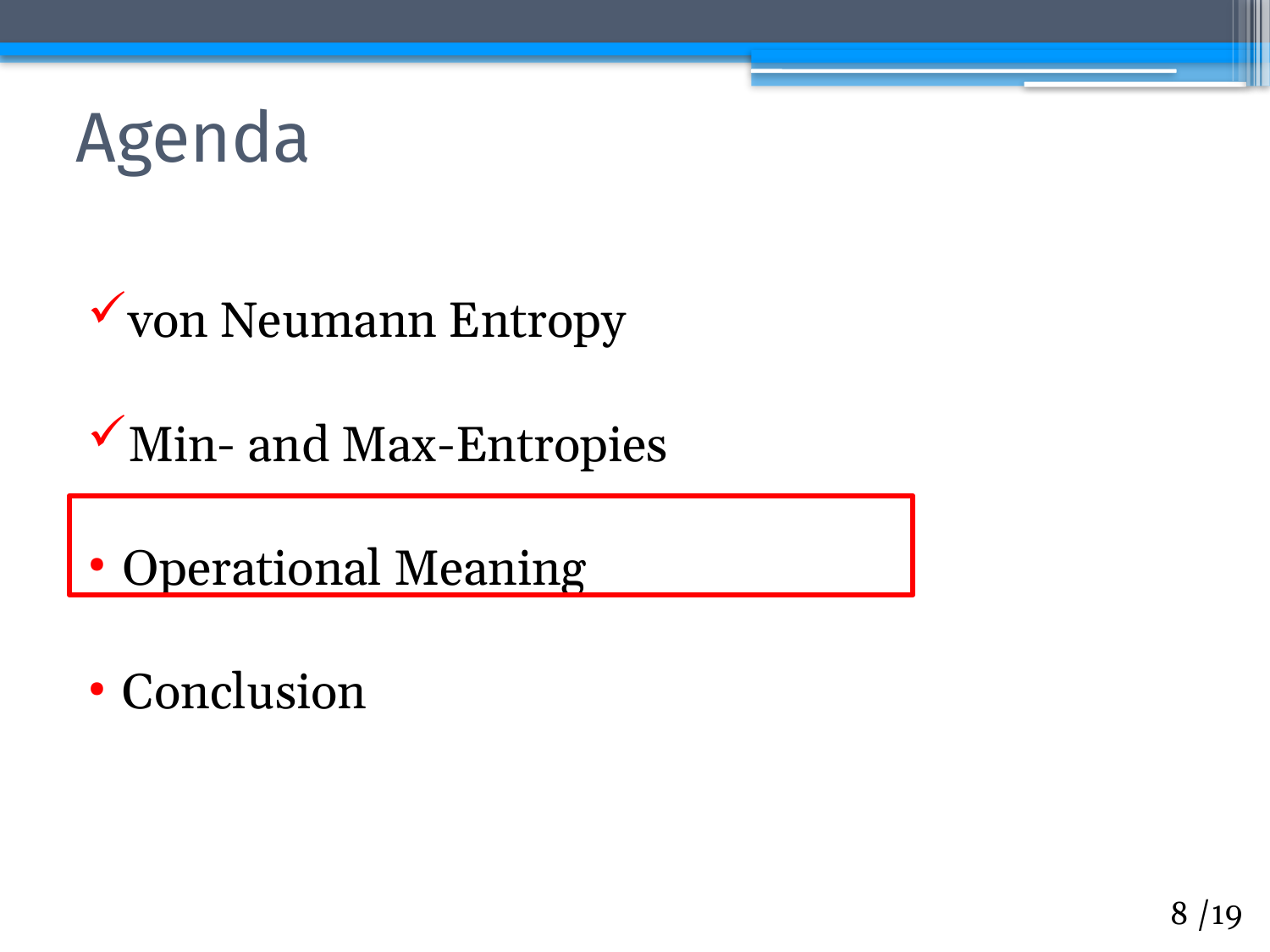

# Agenda
von Neumann Entropy
Min- and Max-Entropies
Operational Meaning
Conclusion